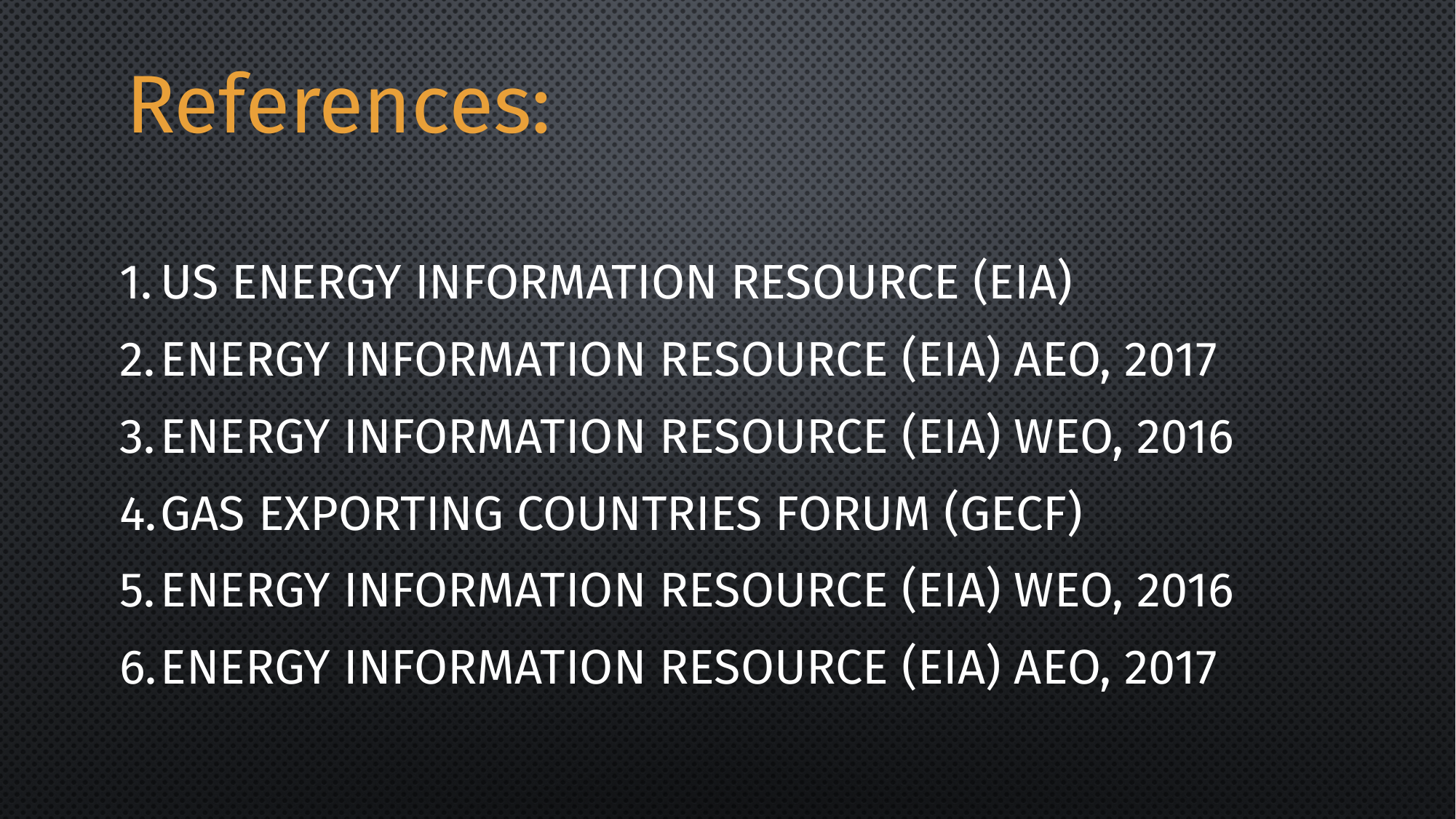

References:
US Energy Information Resource (EIA)
Energy Information Resource (EIA) AEO, 2017
Energy Information Resource (EIA) WEO, 2016
Gas Exporting Countries Forum (GECF)
Energy Information Resource (EIA) WEO, 2016
Energy Information Resource (EIA) AEO, 2017